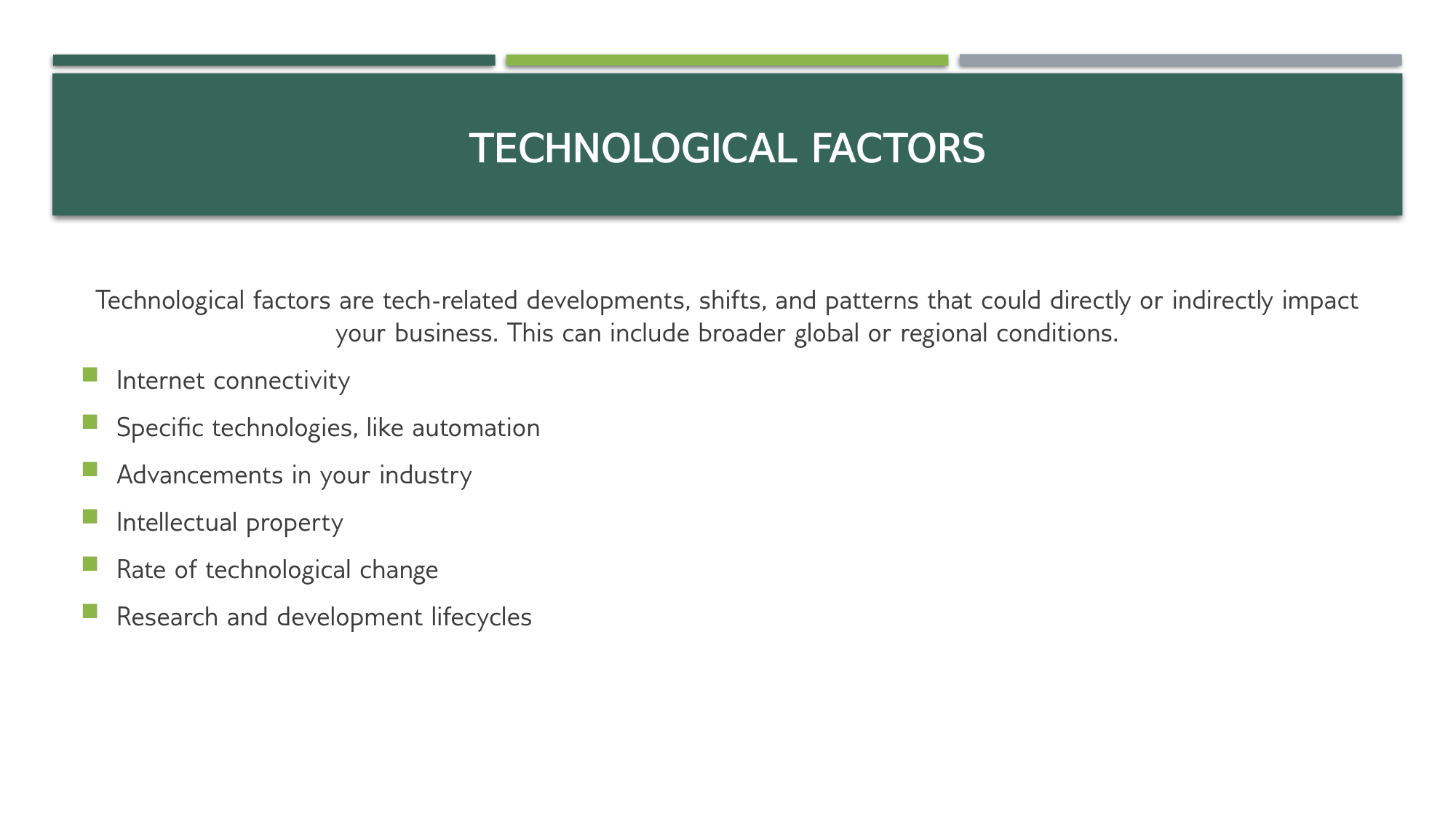

# Technological factors
Technological factors are tech-related developments, shifts, and patterns that could directly or indirectly impact your business. This can include broader global or regional conditions.
Internet connectivity
Specific technologies, like automation
Advancements in your industry
Intellectual property
Rate of technological change
Research and development lifecycles